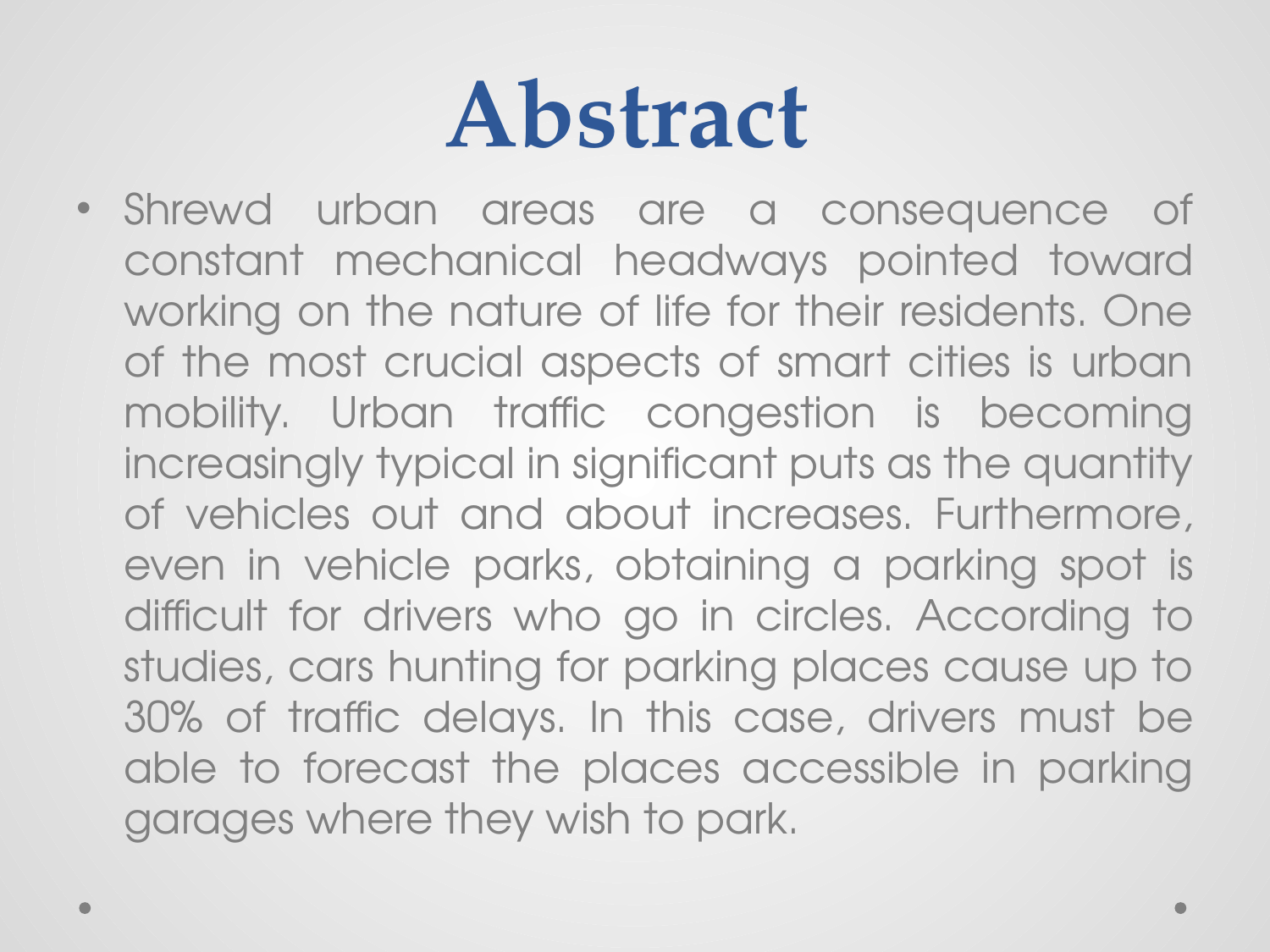

# Abstract
Shrewd urban areas are a consequence of constant mechanical headways pointed toward working on the nature of life for their residents. One of the most crucial aspects of smart cities is urban mobility. Urban traffic congestion is becoming increasingly typical in significant puts as the quantity of vehicles out and about increases. Furthermore, even in vehicle parks, obtaining a parking spot is difficult for drivers who go in circles. According to studies, cars hunting for parking places cause up to 30% of traffic delays. In this case, drivers must be able to forecast the places accessible in parking garages where they wish to park.